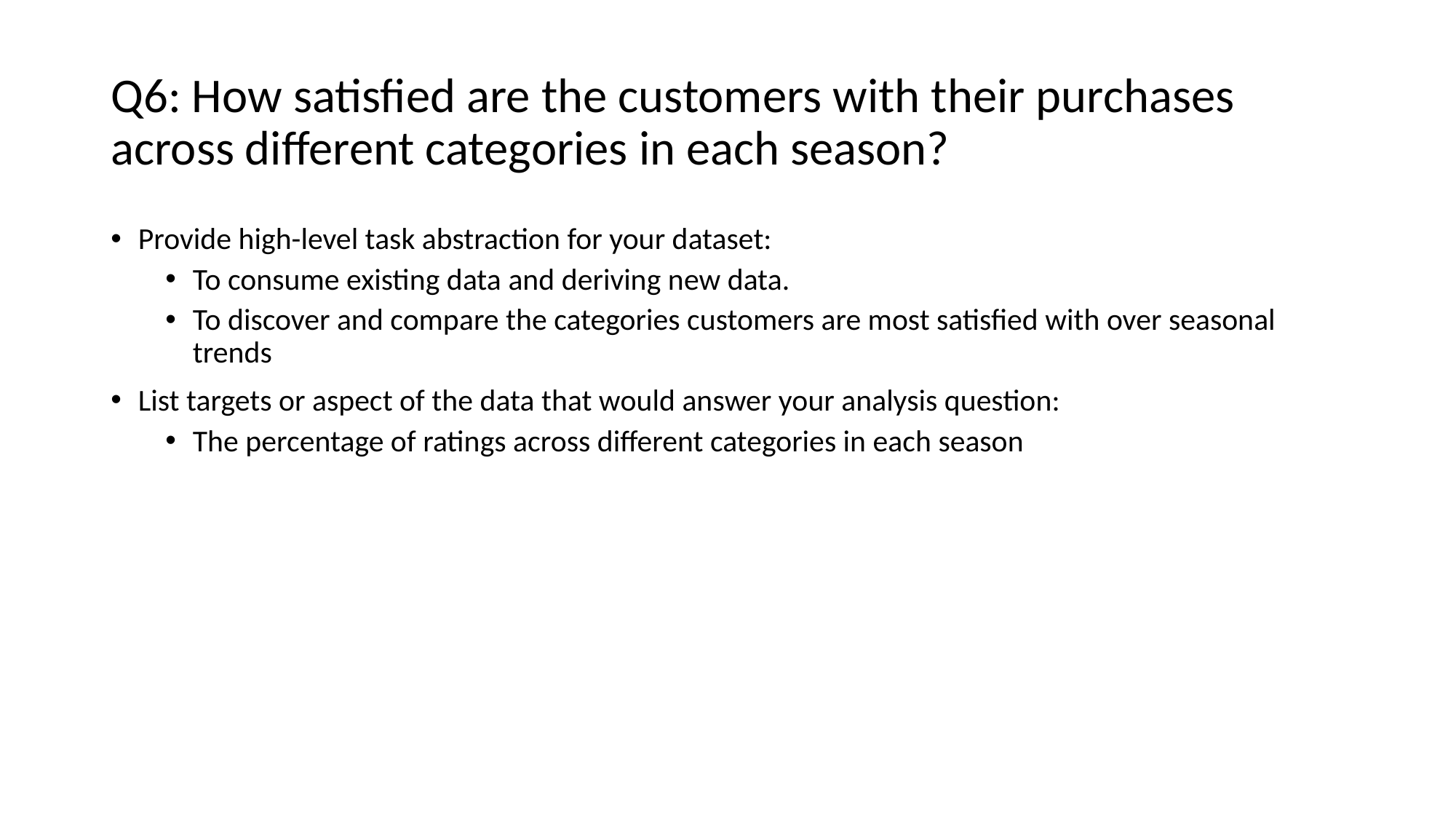

# Q6: How satisfied are the customers with their purchases across different categories in each season?
Provide high-level task abstraction for your dataset:
To consume existing data and deriving new data.
To discover and compare the categories customers are most satisfied with over seasonal trends
List targets or aspect of the data that would answer your analysis question:
The percentage of ratings across different categories in each season